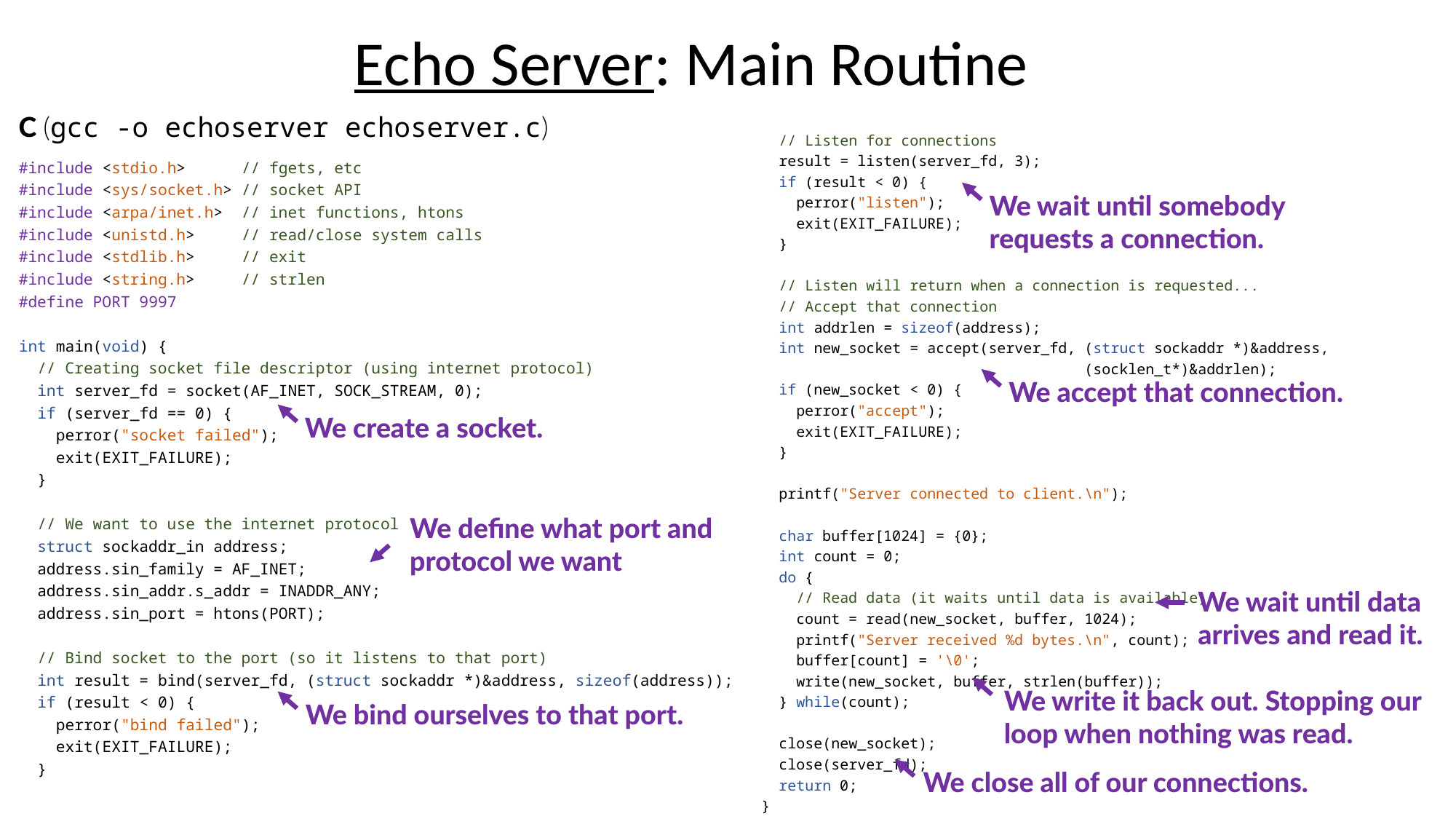

# Echo Server: Main Routine

  // Listen for connections
  result = listen(server_fd, 3);
  if (result < 0) {
    perror("listen");
    exit(EXIT_FAILURE);
  }

  // Listen will return when a connection is requested...
  // Accept that connection
  int addrlen = sizeof(address);
  int new_socket = accept(server_fd, (struct sockaddr *)&address,
                                     (socklen_t*)&addrlen);
  if (new_socket < 0) {
    perror("accept");
    exit(EXIT_FAILURE);
  }

  printf("Server connected to client.\n");

  char buffer[1024] = {0};
  int count = 0;
  do {
    // Read data (it waits until data is available)
    count = read(new_socket, buffer, 1024);
    printf("Server received %d bytes.\n", count);
    buffer[count] = '\0';
    write(new_socket, buffer, strlen(buffer));
  } while(count);

  close(new_socket);
  close(server_fd);
  return 0;
}
C (gcc -o echoserver echoserver.c)
#include <stdio.h>      // fgets, etc
#include <sys/socket.h> // socket API
#include <arpa/inet.h>  // inet functions, htons
#include <unistd.h>     // read/close system calls
#include <stdlib.h>     // exit
#include <string.h>     // strlen
#define PORT 9997

int main(void) {
  // Creating socket file descriptor (using internet protocol)
  int server_fd = socket(AF_INET, SOCK_STREAM, 0);
  if (server_fd == 0) {
    perror("socket failed");
    exit(EXIT_FAILURE);
  }

  // We want to use the internet protocol
  struct sockaddr_in address;
  address.sin_family = AF_INET;
  address.sin_addr.s_addr = INADDR_ANY;
  address.sin_port = htons(PORT);

  // Bind socket to the port (so it listens to that port)
  int result = bind(server_fd, (struct sockaddr *)&address, sizeof(address));
  if (result < 0) {
    perror("bind failed");
    exit(EXIT_FAILURE);
  }

We wait until somebody
requests a connection.
We accept that connection.
We create a socket.
We define what port and
protocol we want
We wait until data
arrives and read it.
We write it back out. Stopping our
loop when nothing was read.
We bind ourselves to that port.
We close all of our connections.